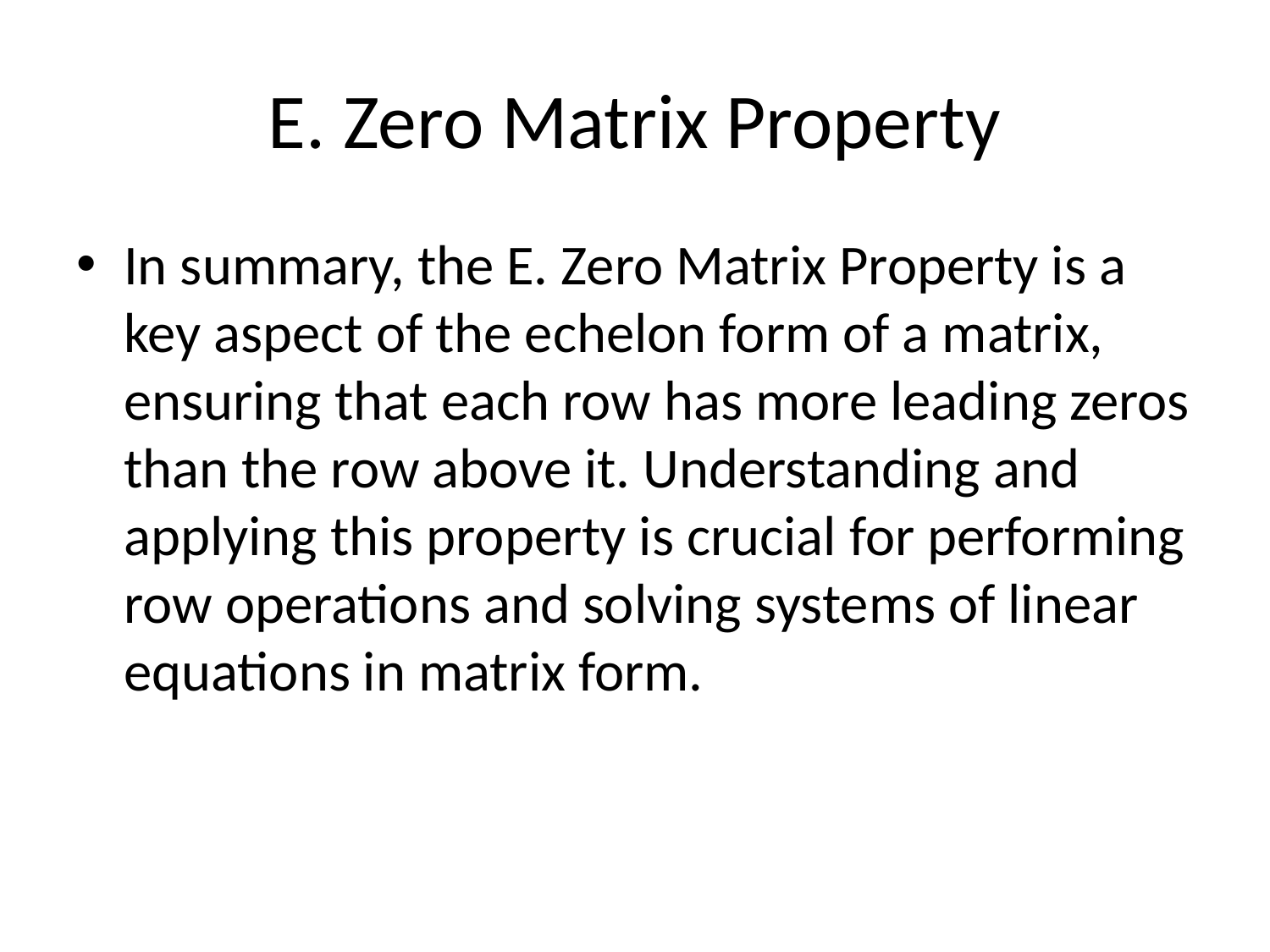

# E. Zero Matrix Property
In summary, the E. Zero Matrix Property is a key aspect of the echelon form of a matrix, ensuring that each row has more leading zeros than the row above it. Understanding and applying this property is crucial for performing row operations and solving systems of linear equations in matrix form.